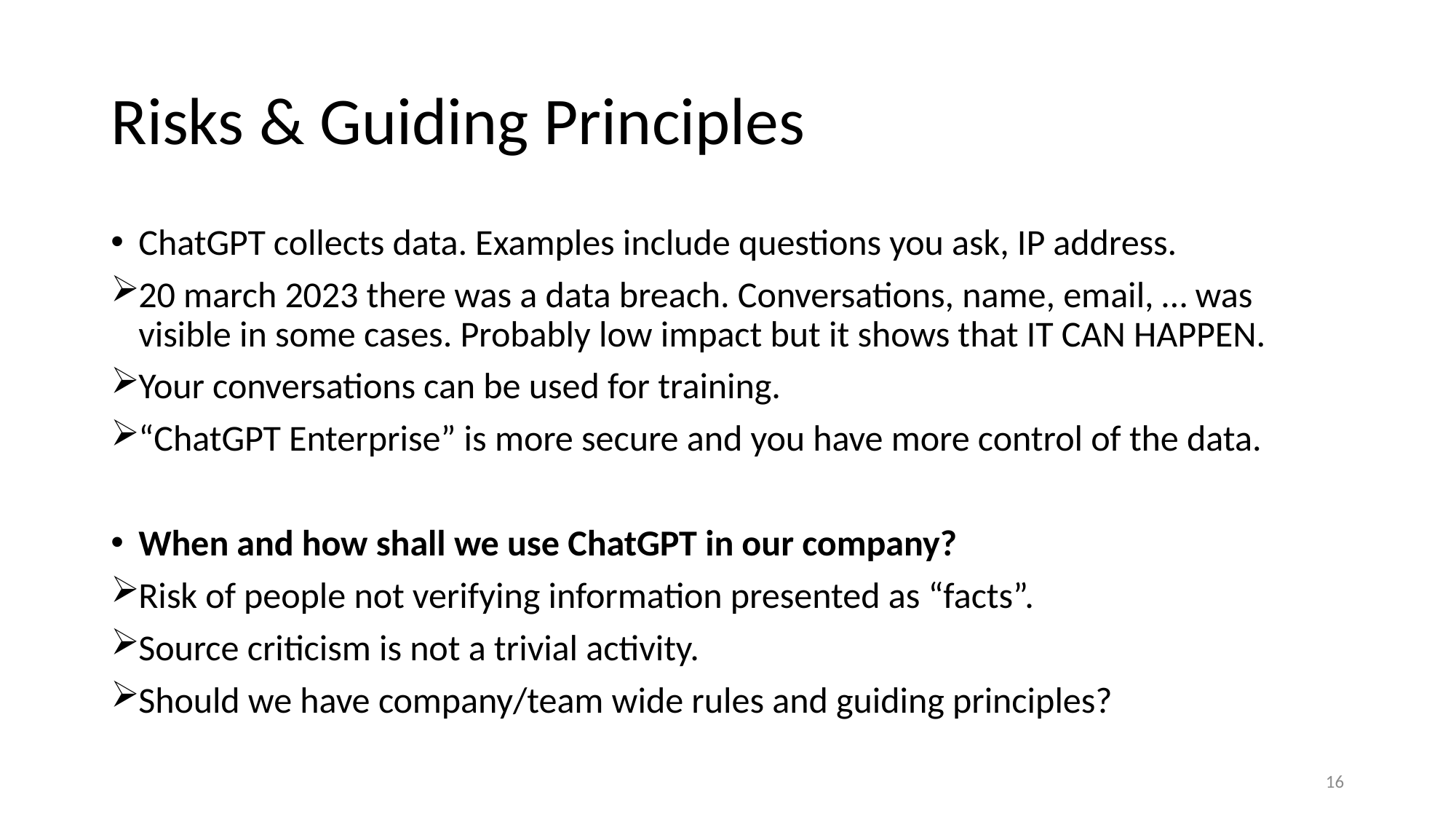

# Risks & Guiding Principles
ChatGPT collects data. Examples include questions you ask, IP address.
20 march 2023 there was a data breach. Conversations, name, email, … was visible in some cases. Probably low impact but it shows that IT CAN HAPPEN.
Your conversations can be used for training.
“ChatGPT Enterprise” is more secure and you have more control of the data.

When and how shall we use ChatGPT in our company?
Risk of people not verifying information presented as “facts”.
Source criticism is not a trivial activity.
Should we have company/team wide rules and guiding principles?

16